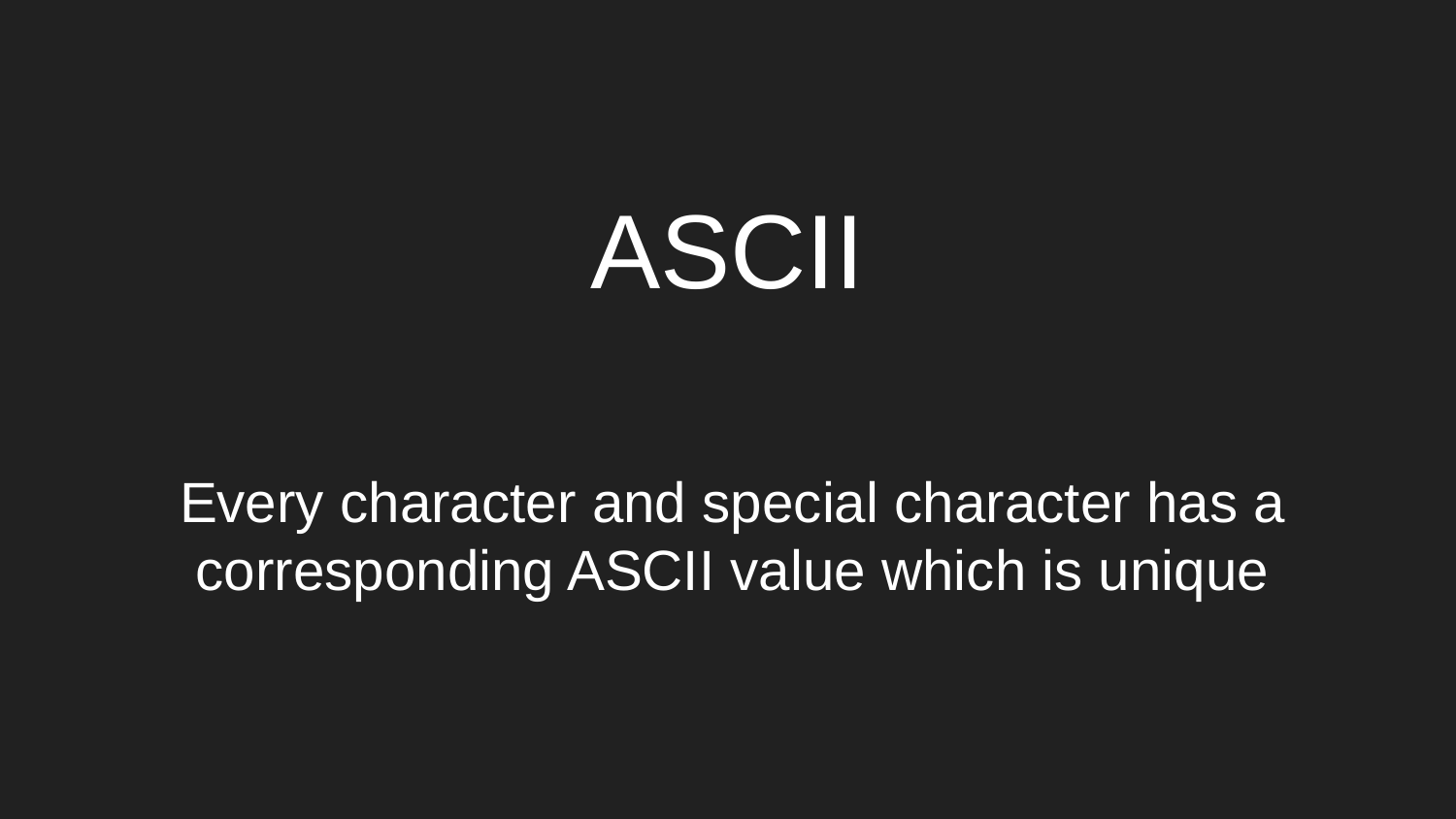

# ASCII
Every character and special character has a corresponding ASCII value which is unique